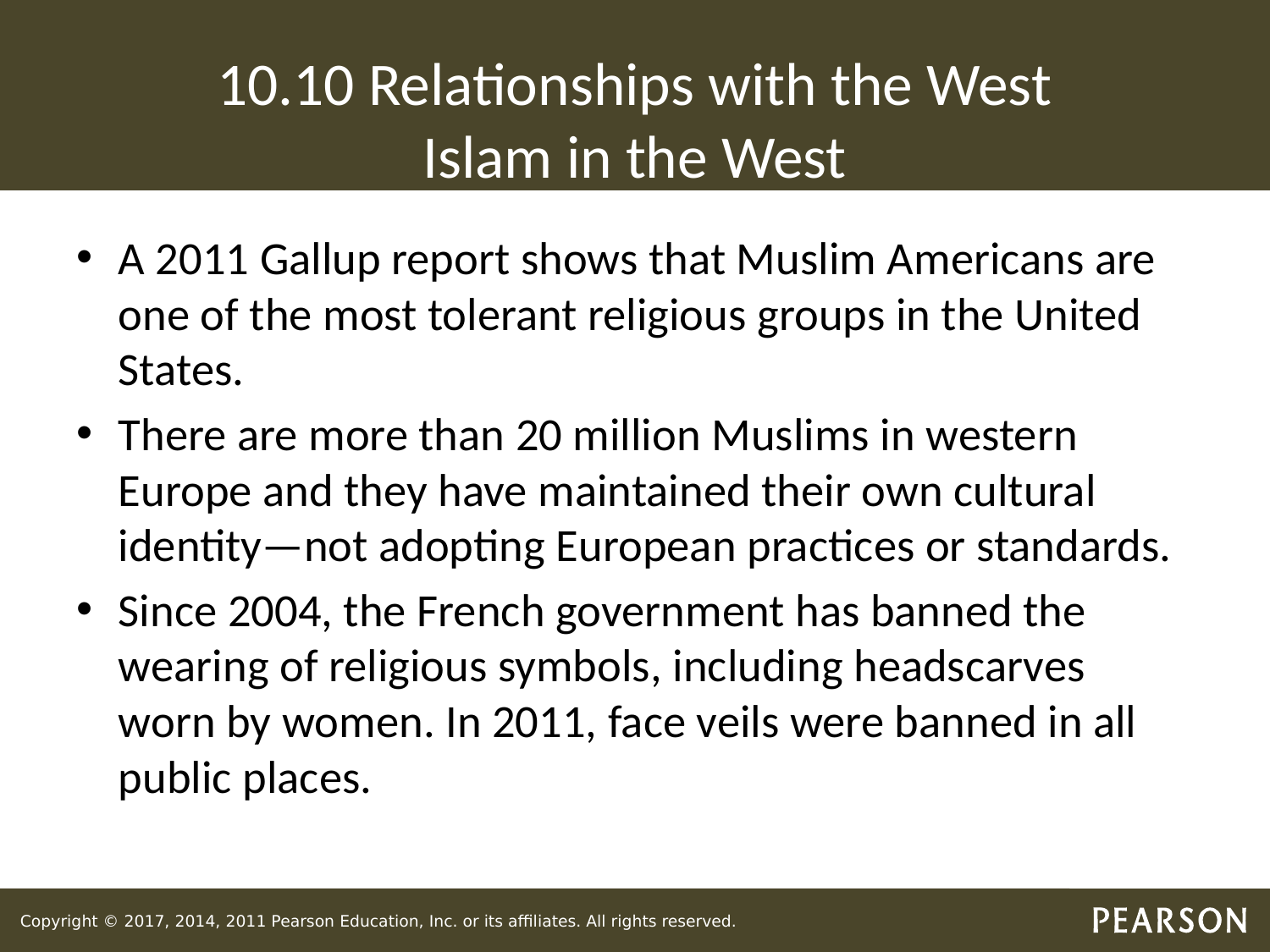

# 10.10 Relationships with the West Islam in the West
A 2011 Gallup report shows that Muslim Americans are one of the most tolerant religious groups in the United States.
There are more than 20 million Muslims in western Europe and they have maintained their own cultural identity—not adopting European practices or standards.
Since 2004, the French government has banned the wearing of religious symbols, including headscarves worn by women. In 2011, face veils were banned in all public places.